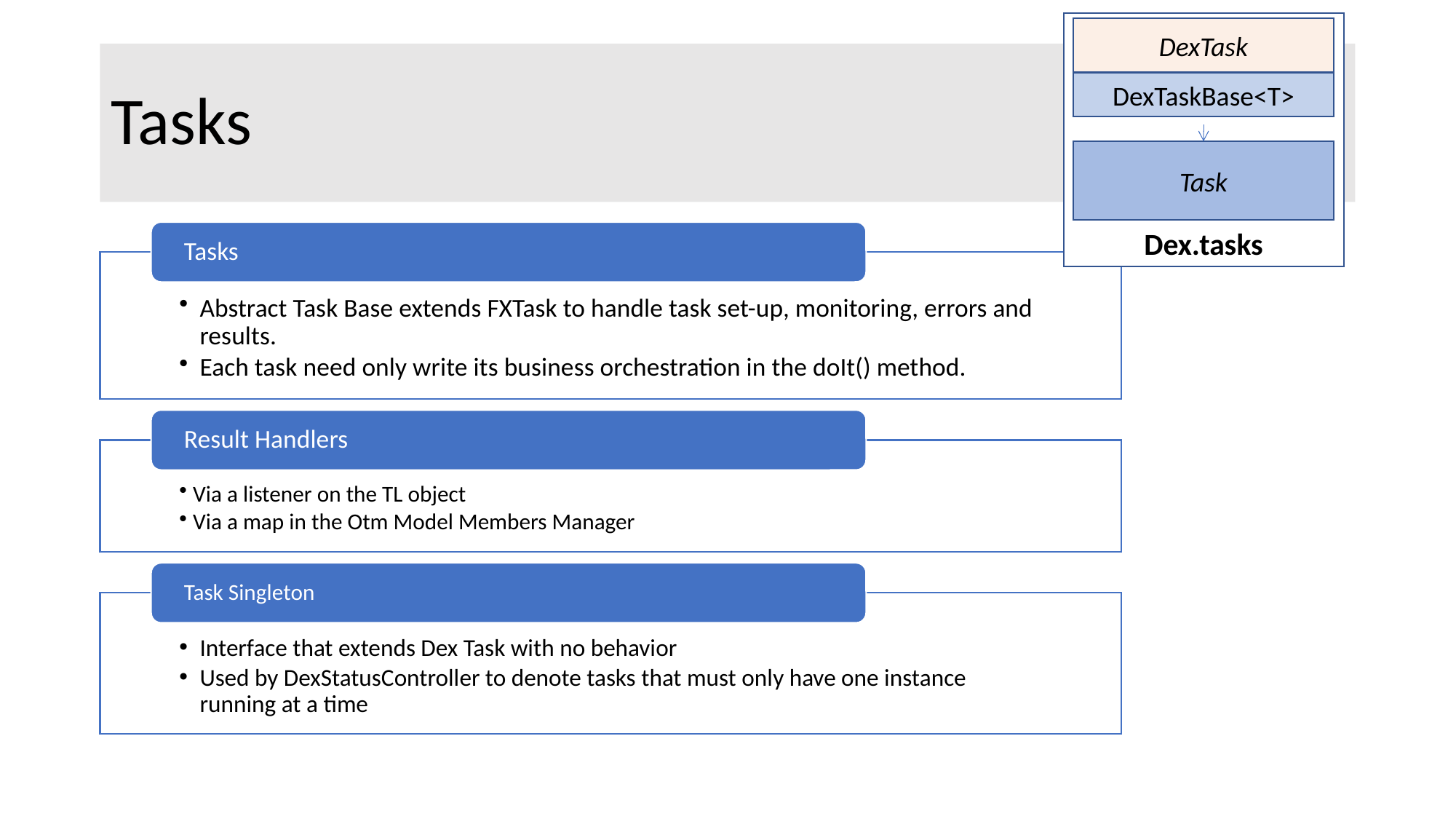

Dex.tasks
DexTask
DexTaskBase<T>
Task
# Tasks
Abstract Task Base extends FXTask to handle task set-up, monitoring, errors and results.
Each task need only write its business orchestration in the doIt() method.
Tasks
Via a listener on the TL object
Via a map in the Otm Model Members Manager
Result Handlers
Interface that extends Dex Task with no behavior
Used by DexStatusController to denote tasks that must only have one instance running at a time
Task Singleton